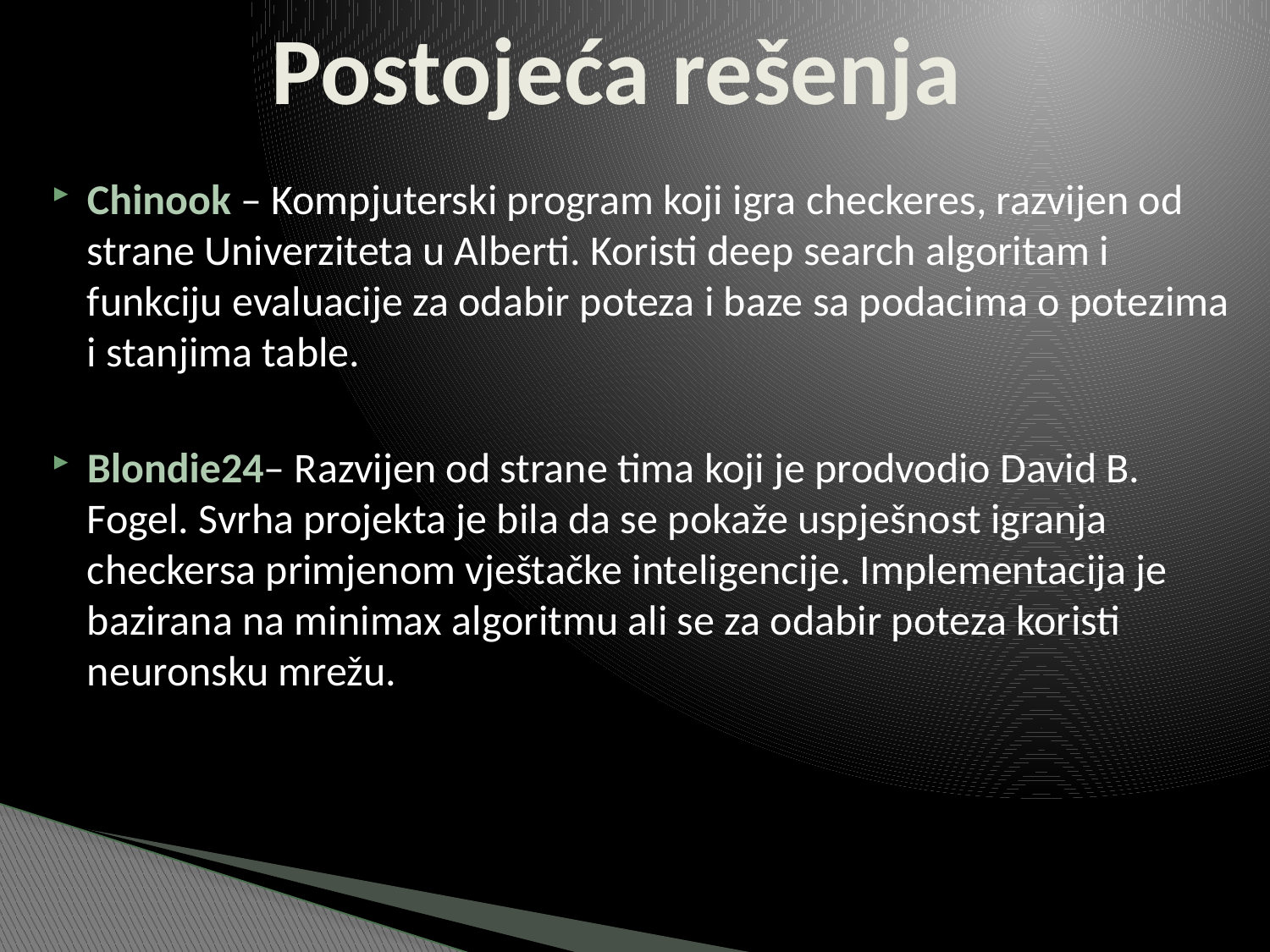

# Postojeća rešenja
Chinook – Kompjuterski program koji igra checkeres, razvijen od strane Univerziteta u Alberti. Koristi deep search algoritam i funkciju evaluacije za odabir poteza i baze sa podacima o potezima i stanjima table.

Blondie24– Razvijen od strane tima koji je prodvodio David B. Fogel. Svrha projekta je bila da se pokaže uspješnost igranja checkersa primjenom vještačke inteligencije. Implementacija je bazirana na minimax algoritmu ali se za odabir poteza koristi neuronsku mrežu.